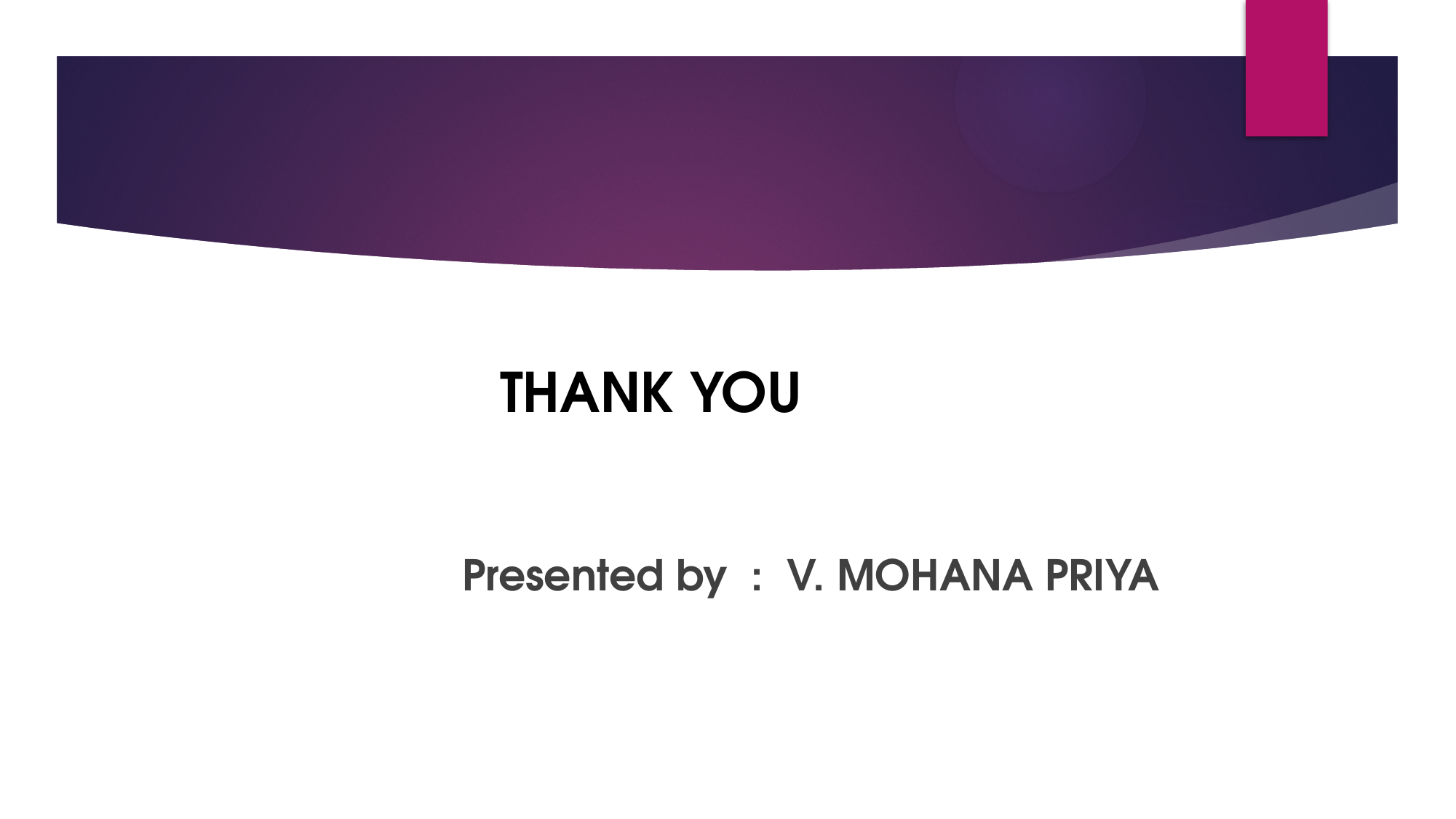

# THANK YOU

                                         Presented by  :  V. MOHANA PRIYA